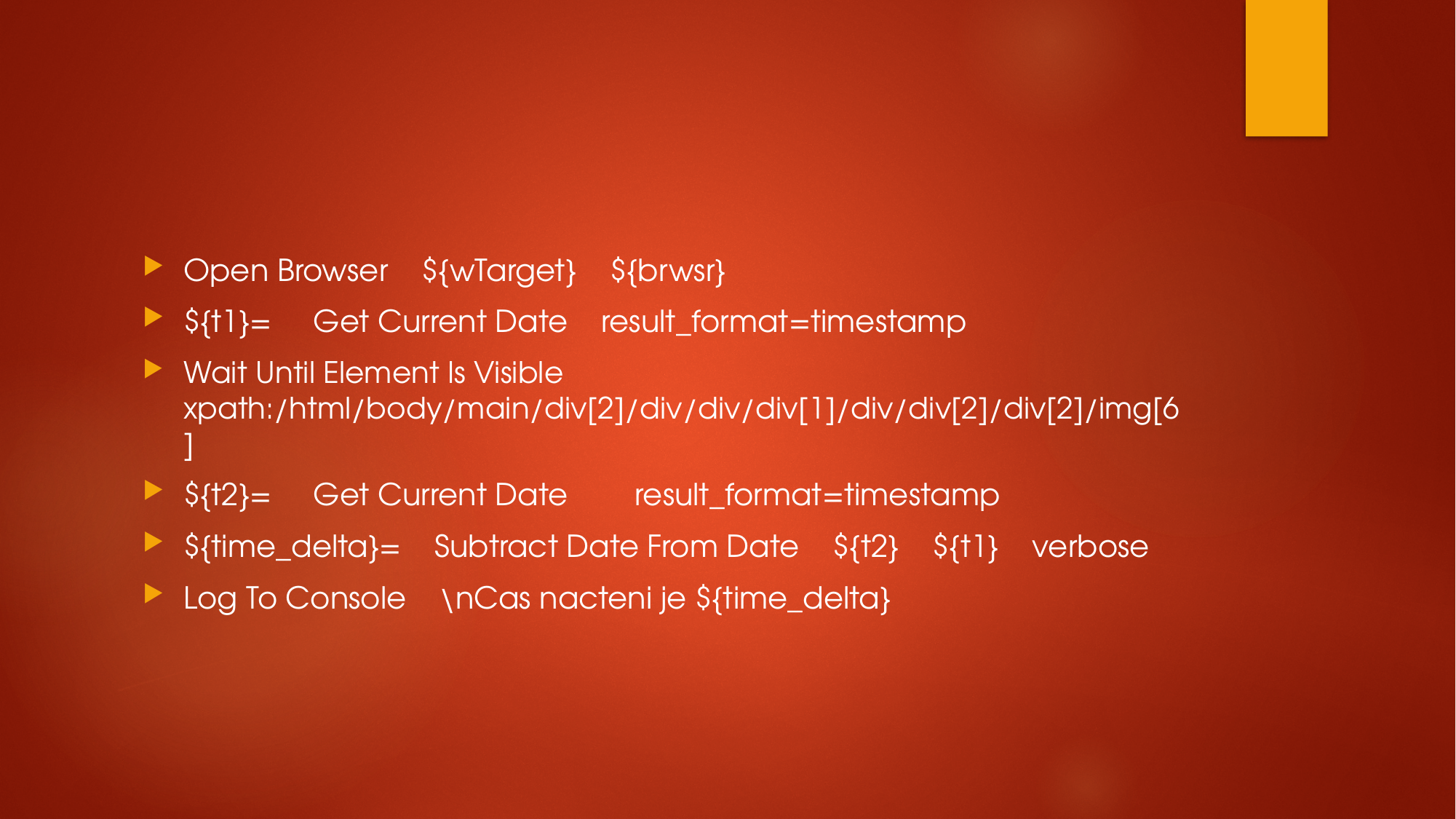

#
Open Browser    ${wTarget}    ${brwsr}
${t1}=     Get Current Date    result_format=timestamp
Wait Until Element Is Visible    xpath:/html/body/main/div[2]/div/div/div[1]/div/div[2]/div[2]/img[6]
${t2}=     Get Current Date        result_format=timestamp
${time_delta}=    Subtract Date From Date    ${t2}    ${t1}    verbose
Log To Console    \nCas nacteni je ${time_delta}